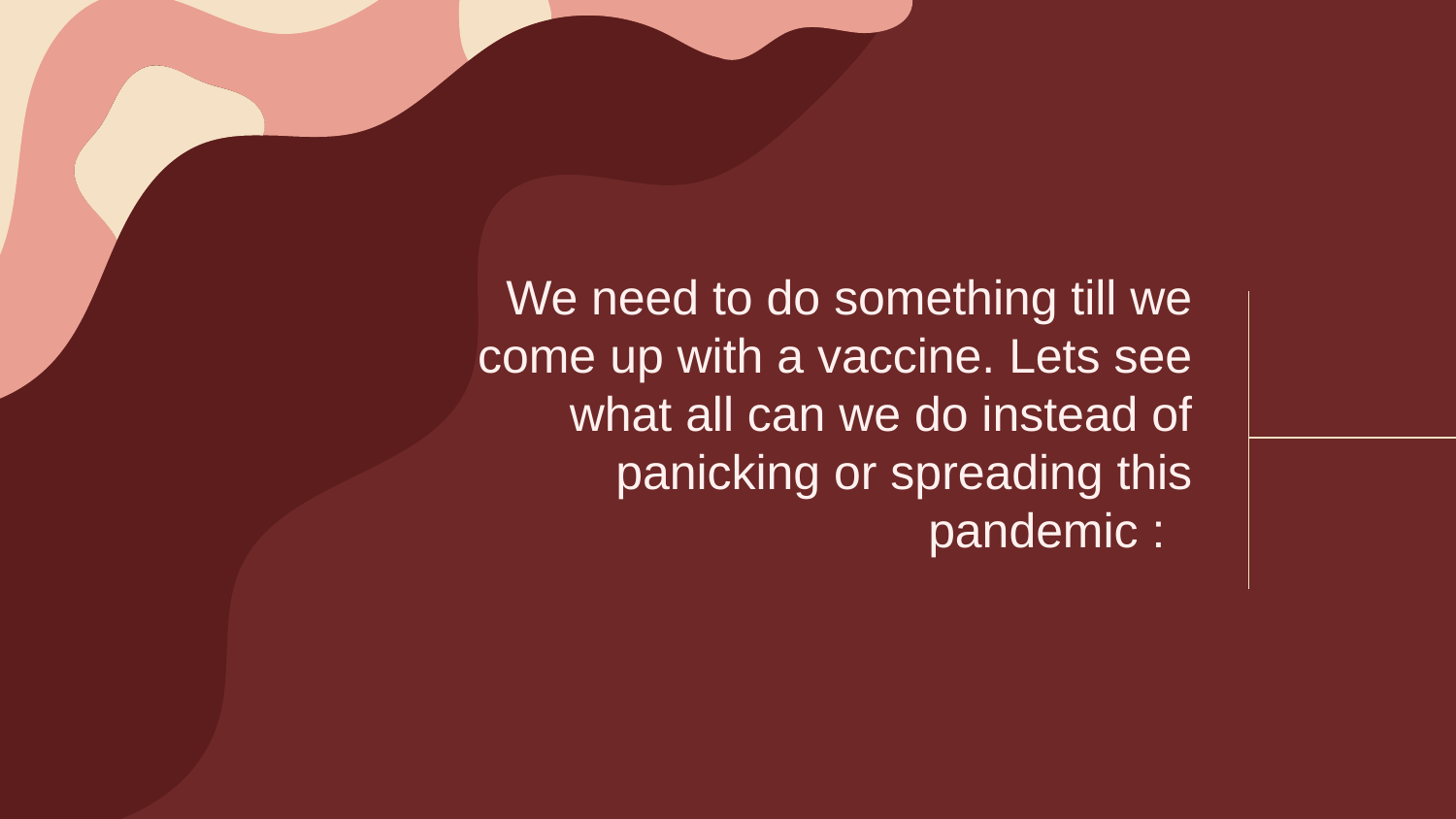

We need to do something till we come up with a vaccine. Lets see what all can we do instead of panicking or spreading this pandemic :